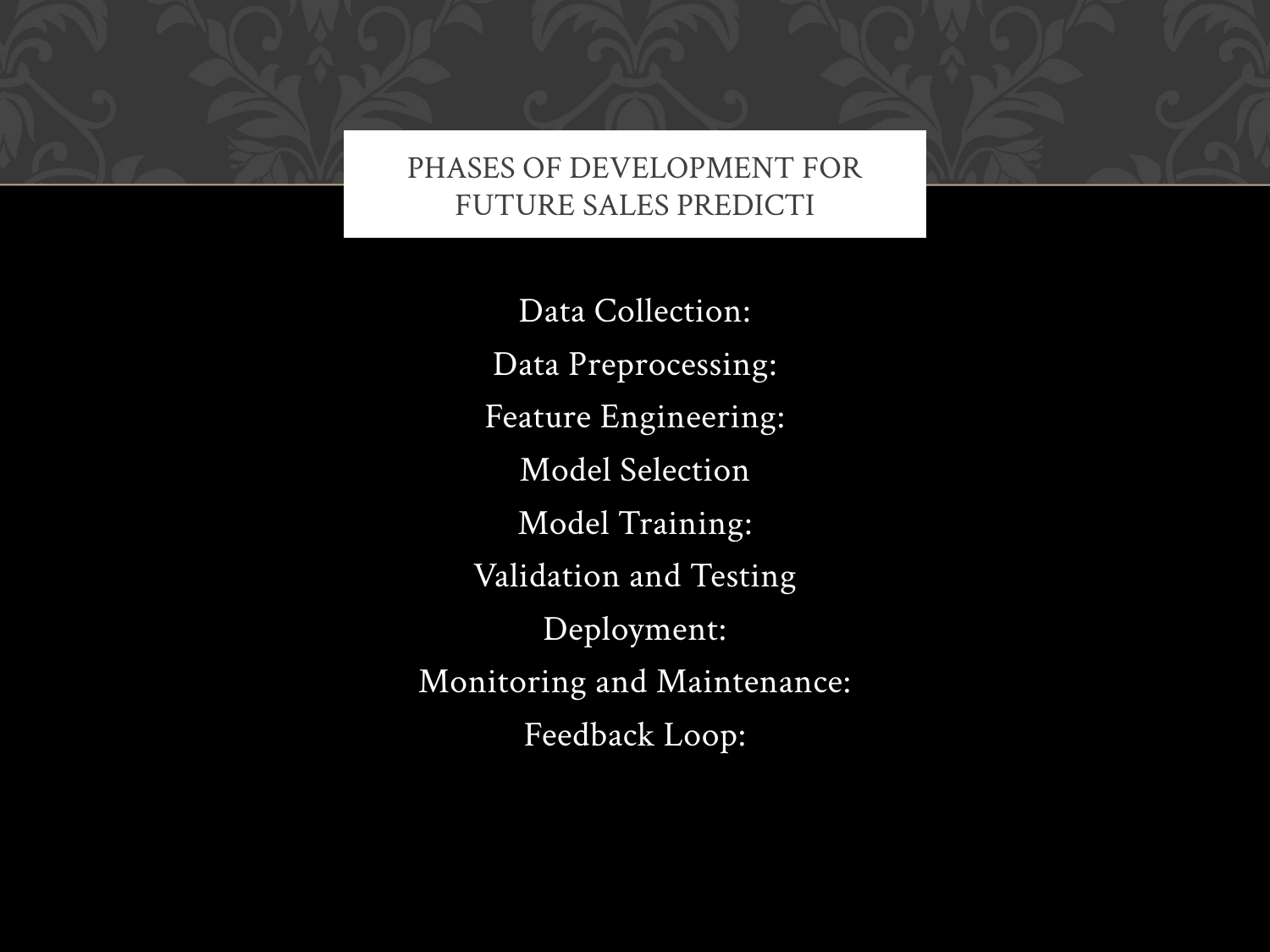

# Phases of Development for Future Sales Predicti
Data Collection:
Data Preprocessing:
Feature Engineering:
Model Selection
Model Training:
Validation and Testing
Deployment:
Monitoring and Maintenance:
Feedback Loop: